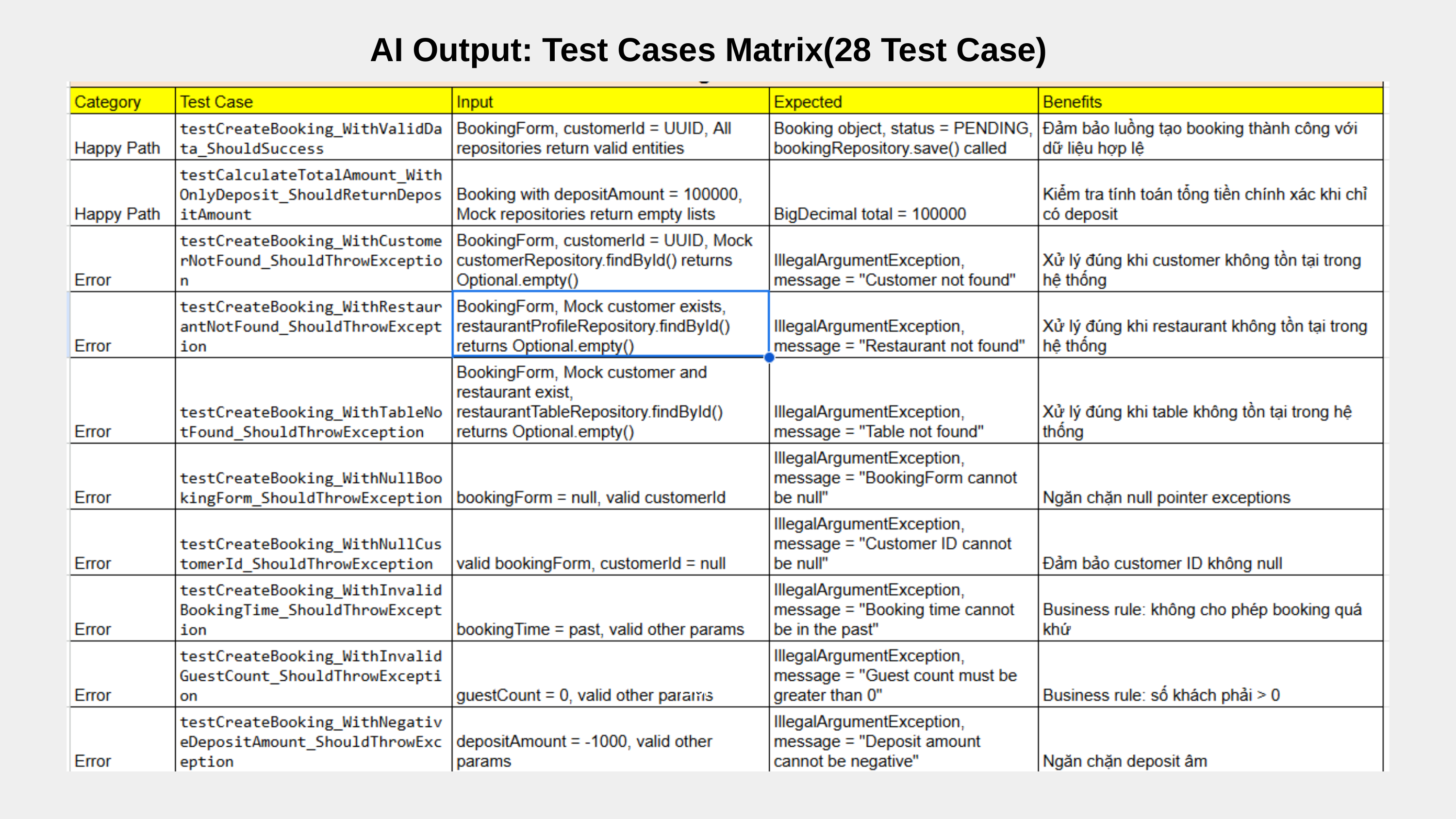

AI Output: Test Cases Matrix(28 Test Case)

Borcelle